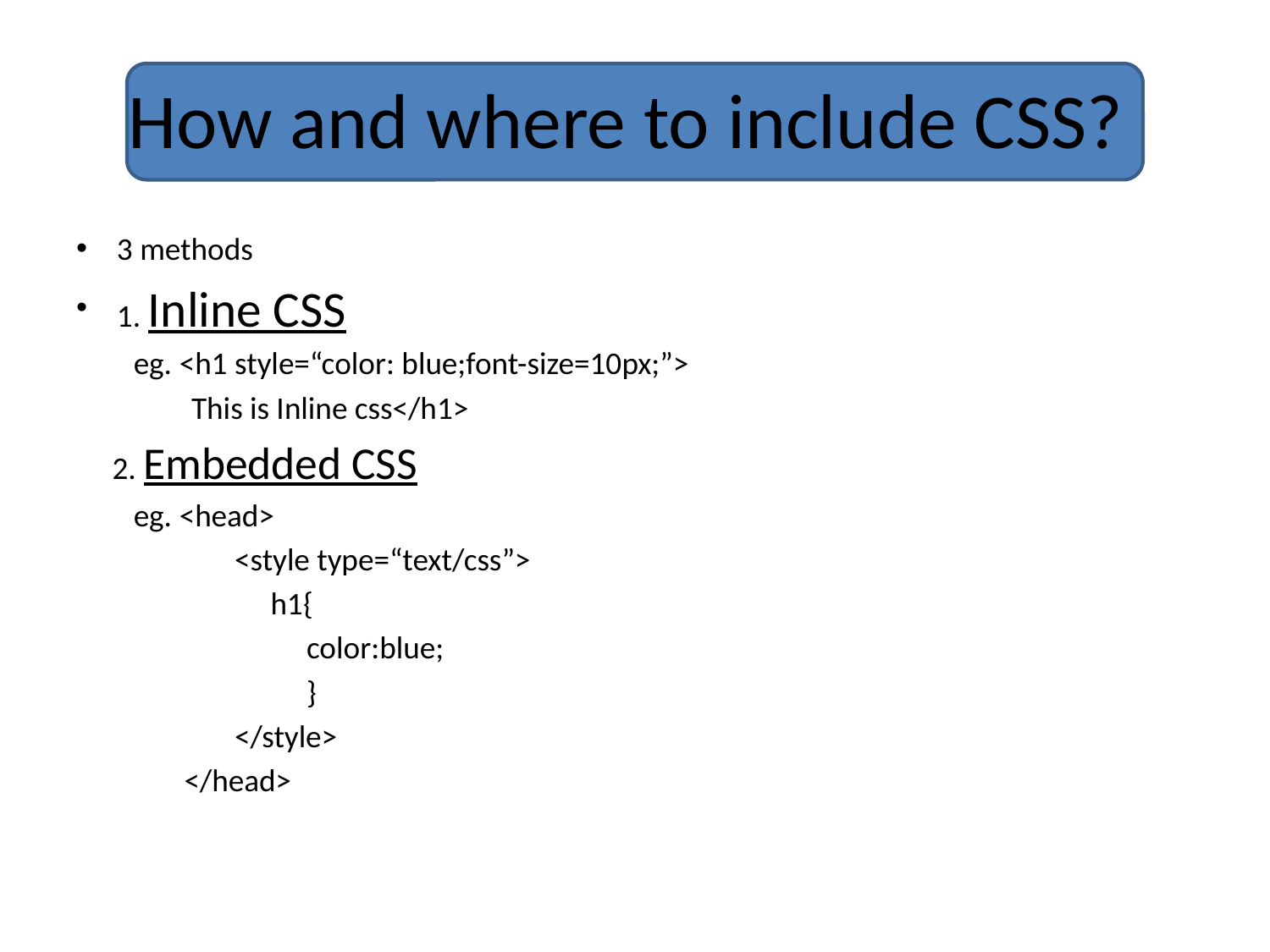

# How and where to include CSS?

3 methods
1. Inline CSS
        eg. <h1 style=“color: blue;font-size=10px;”>
                This is Inline css</h1>
     2. Embedded CSS
        eg. <head>
                      <style type=“text/css”>
                           h1{
                                color:blue;
                                }
                      </style>
               </head>